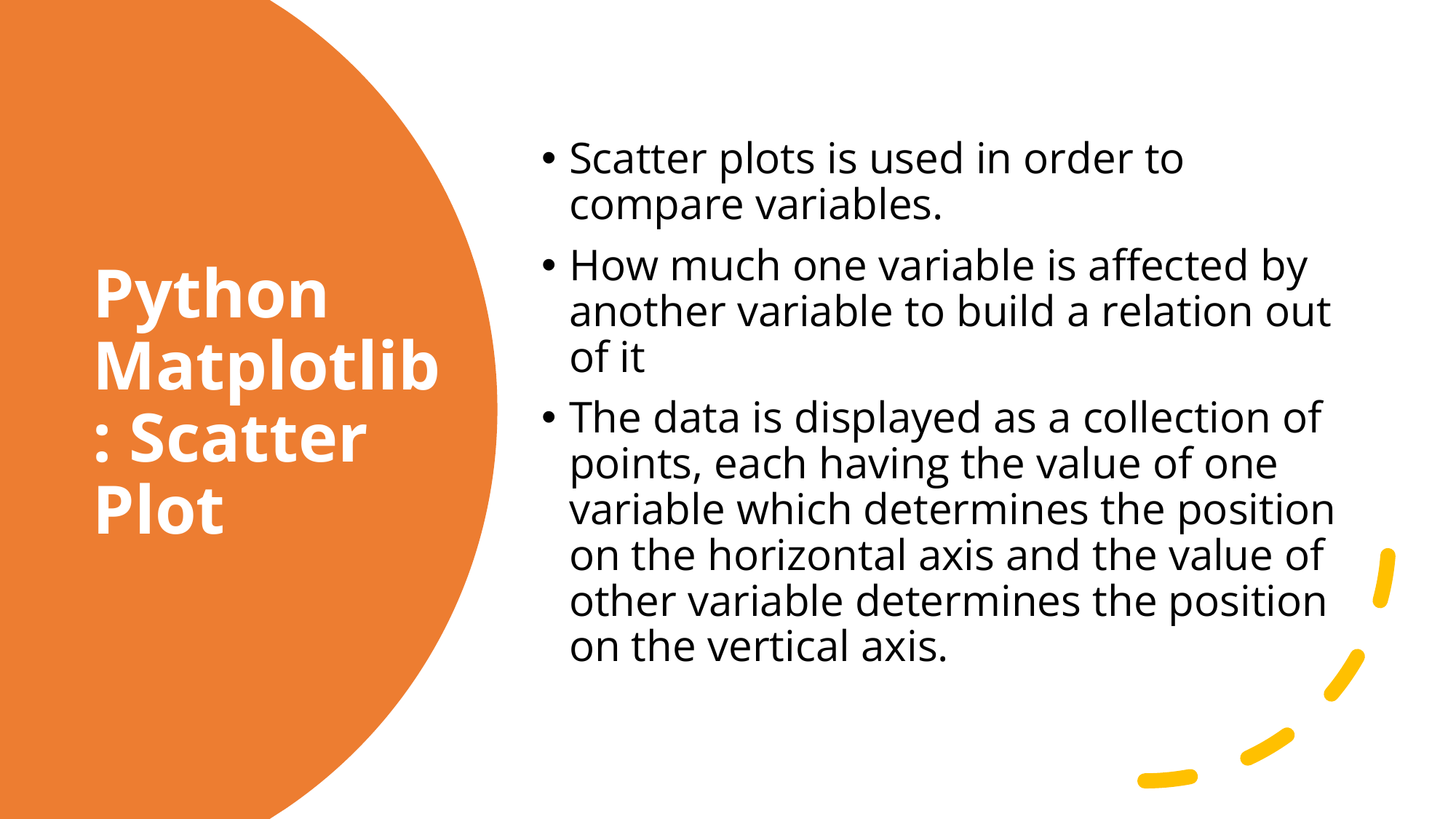

Scatter plots is used in order to compare variables.
How much one variable is affected by another variable to build a relation out of it
The data is displayed as a collection of points, each having the value of one variable which determines the position on the horizontal axis and the value of other variable determines the position on the vertical axis.
# Python Matplotlib : Scatter Plot